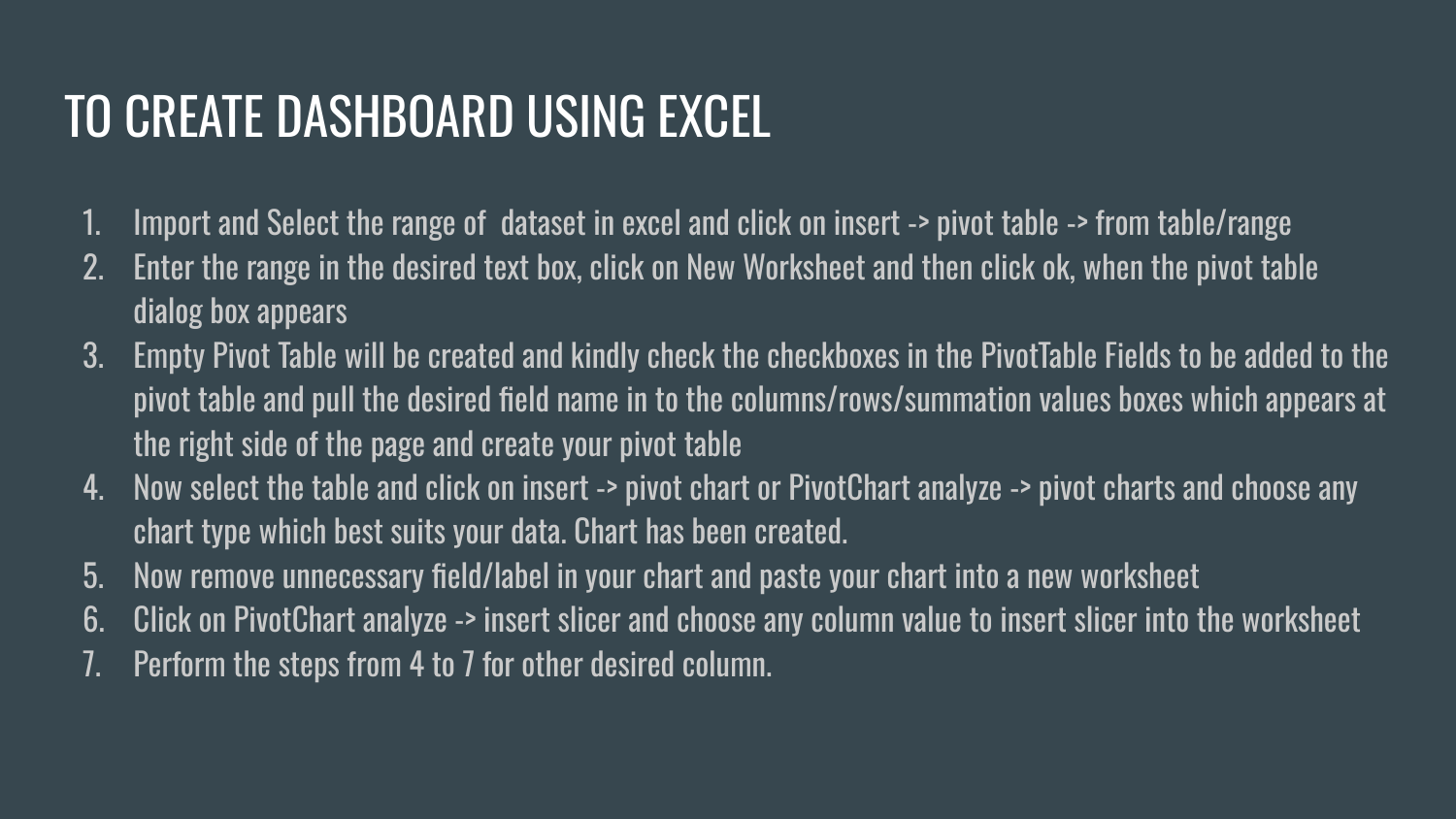

# TO CREATE DASHBOARD USING EXCEL
Import and Select the range of  dataset in excel and click on insert -> pivot table -> from table/range
Enter the range in the desired text box, click on New Worksheet and then click ok, when the pivot table dialog box appears
Empty Pivot Table will be created and kindly check the checkboxes in the PivotTable Fields to be added to the pivot table and pull the desired field name in to the columns/rows/summation values boxes which appears at the right side of the page and create your pivot table
Now select the table and click on insert -> pivot chart or PivotChart analyze -> pivot charts and choose any chart type which best suits your data. Chart has been created.
Now remove unnecessary field/label in your chart and paste your chart into a new worksheet
Click on PivotChart analyze -> insert slicer and choose any column value to insert slicer into the worksheet
Perform the steps from 4 to 7 for other desired column.